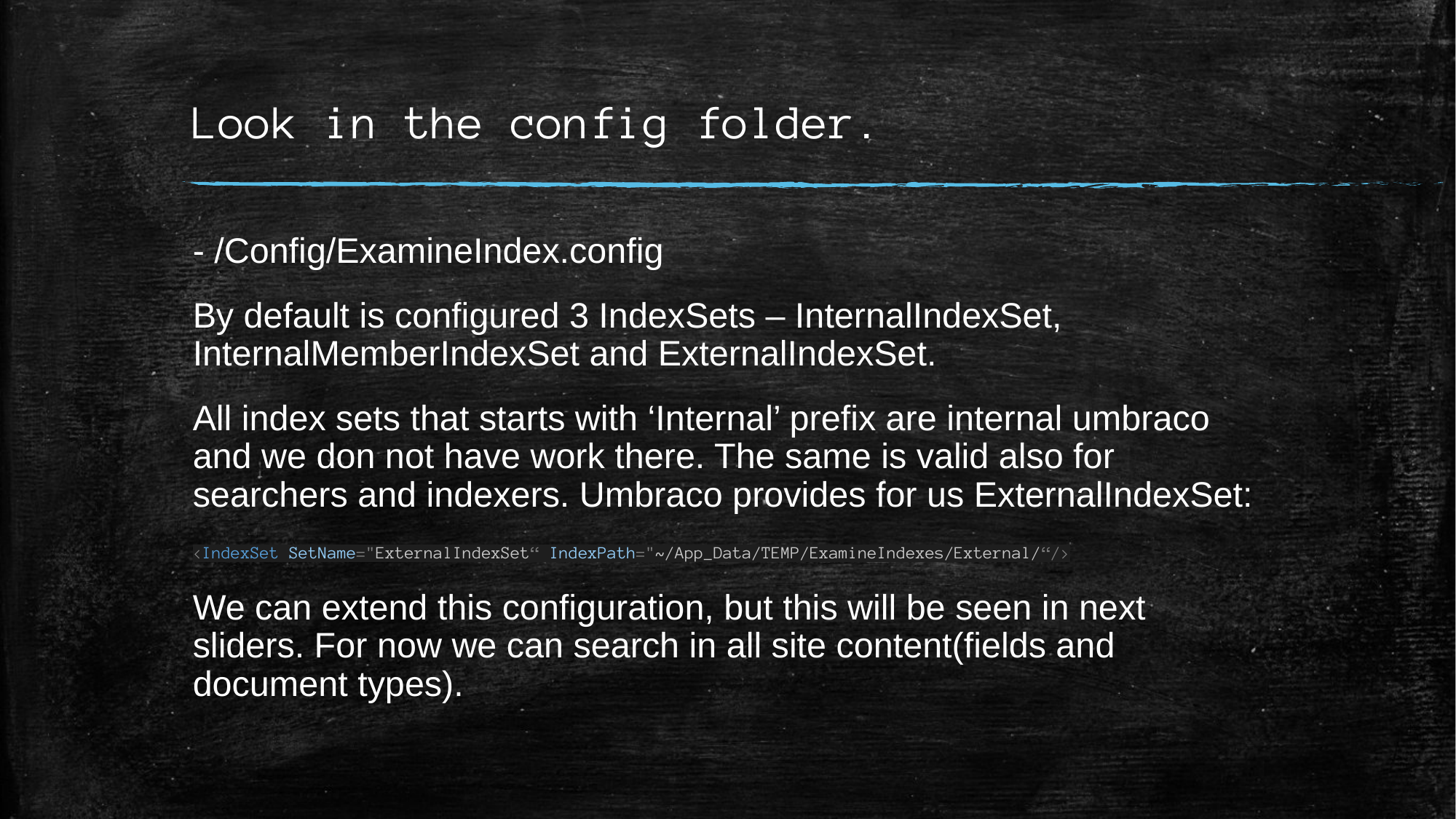

# Look in the config folder.
- /Config/ExamineIndex.config
By default is configured 3 IndexSets – InternalIndexSet, InternalMemberIndexSet and ExternalIndexSet.
All index sets that starts with ‘Internal’ prefix are internal umbraco and we don not have work there. The same is valid also for searchers and indexers. Umbraco provides for us ExternalIndexSet:
<IndexSet SetName="ExternalIndexSet“ IndexPath="~/App_Data/TEMP/ExamineIndexes/External/“/>
We can extend this configuration, but this will be seen in next sliders. For now we can search in all site content(fields and document types).